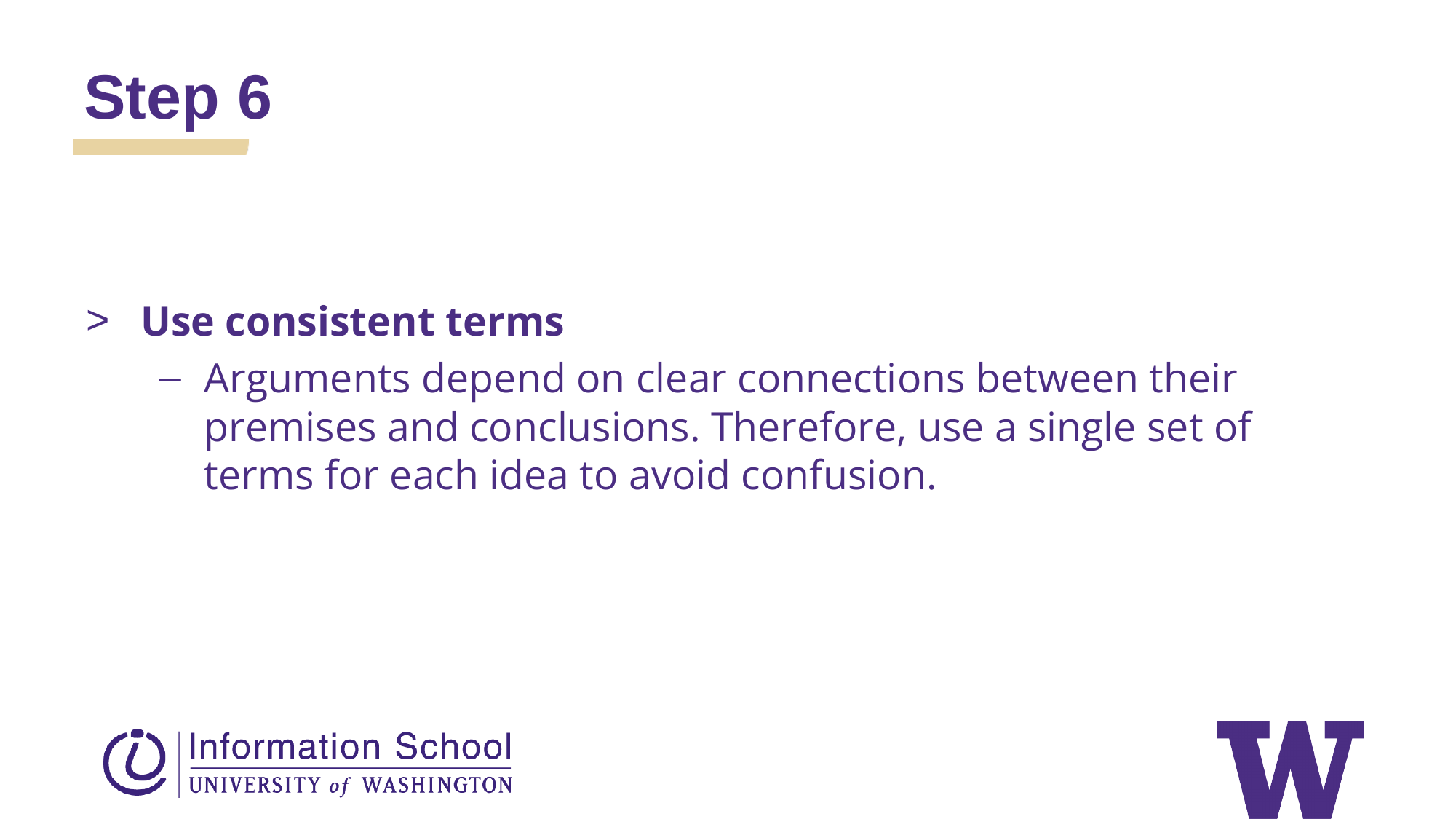

Step 6
Use consistent terms
Arguments depend on clear connections between their premises and conclusions. Therefore, use a single set of terms for each idea to avoid confusion.